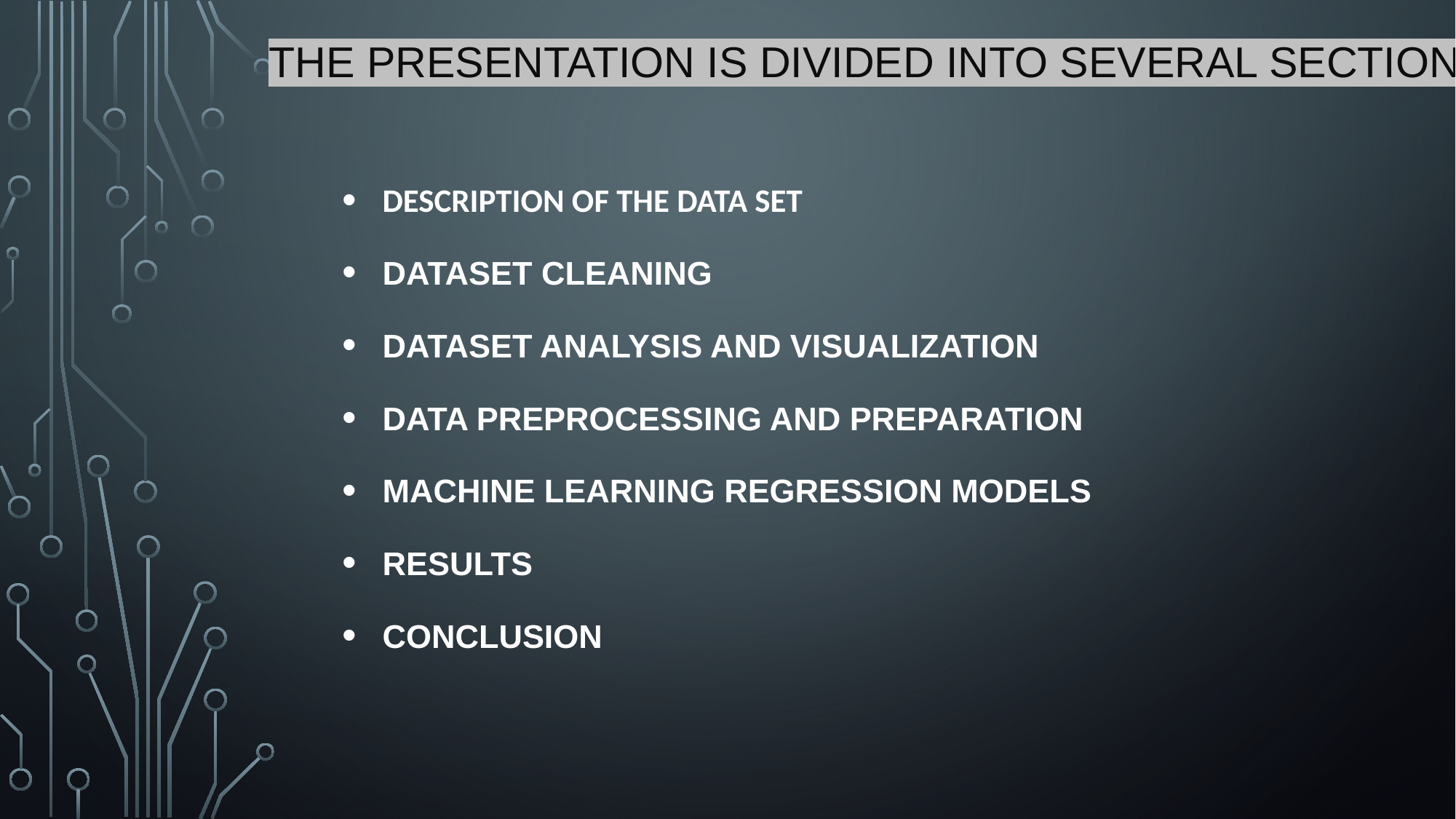

# The presentation is divided into several sections-:
Description of the data set
Dataset Cleaning
Dataset Analysis and visualization
Data preprocessing and preparation
Machine Learning Regression Models
Results
Conclusion